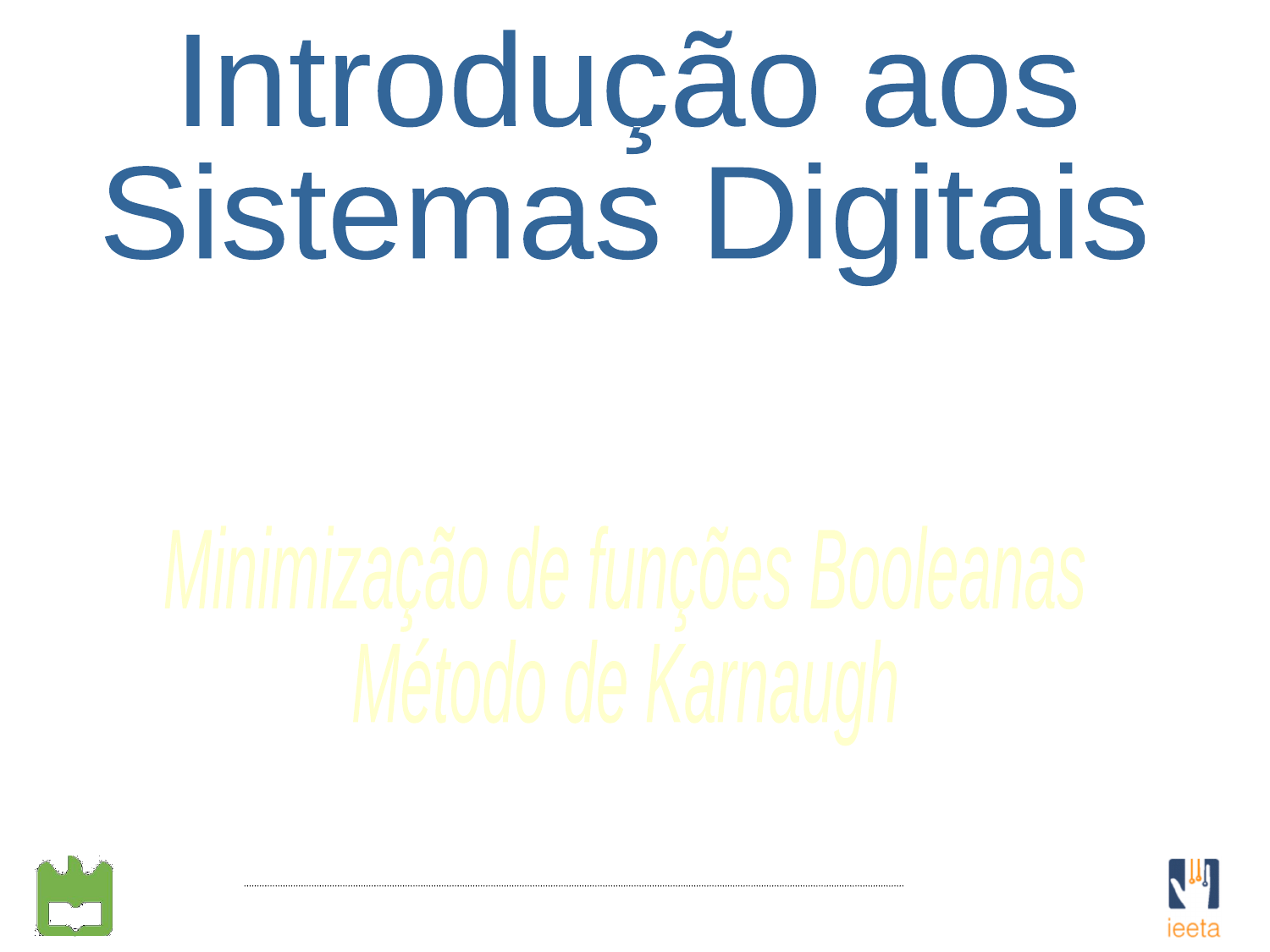

Introdução aos
Sistemas Digitais
Minimização de funções Booleanas
Método de Karnaugh